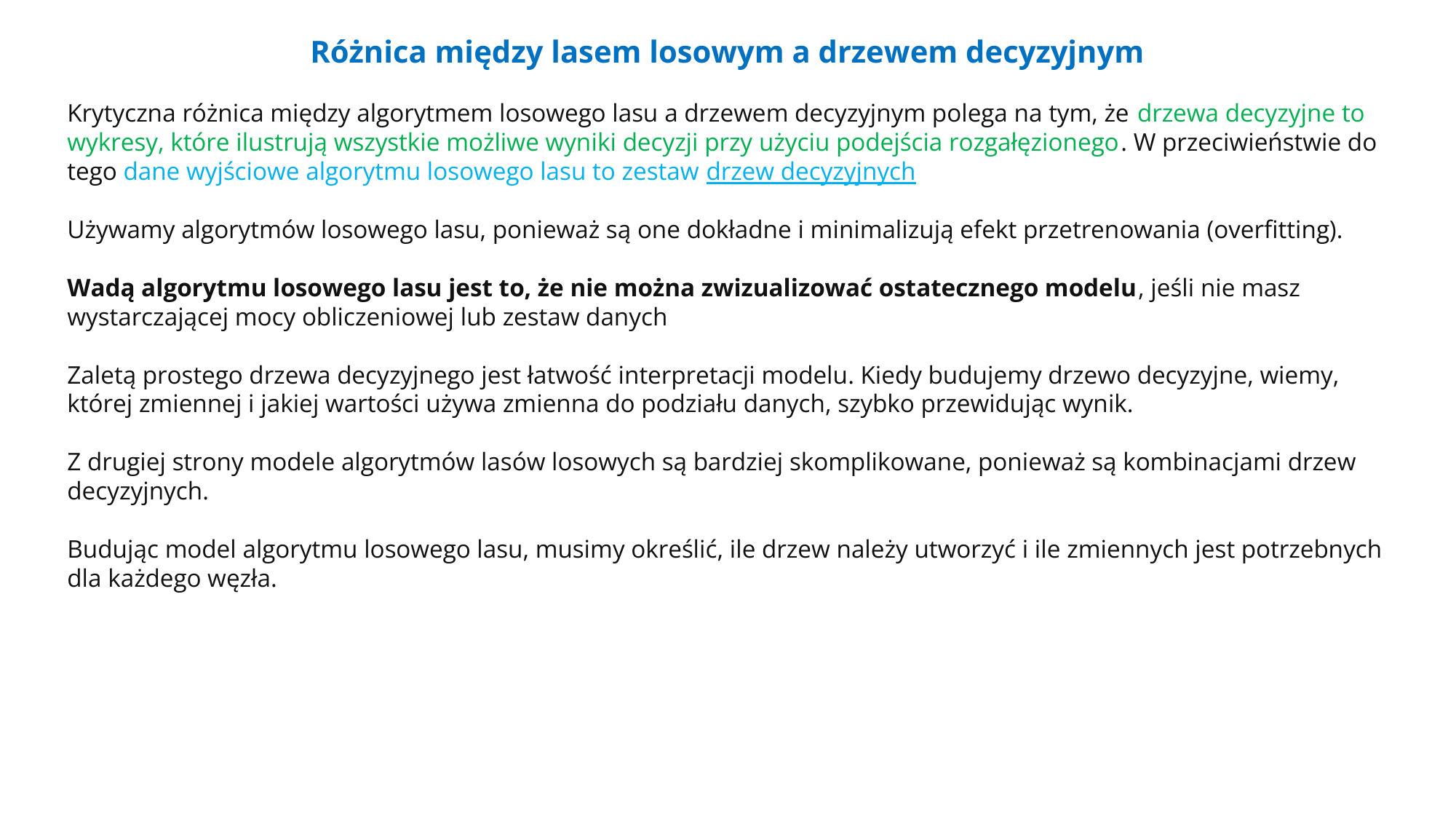

Różnica między lasem losowym a drzewem decyzyjnym
 
Krytyczna różnica między algorytmem losowego lasu a drzewem decyzyjnym polega na tym, że drzewa decyzyjne to wykresy, które ilustrują wszystkie możliwe wyniki decyzji przy użyciu podejścia rozgałęzionego. W przeciwieństwie do tego dane wyjściowe algorytmu losowego lasu to zestaw drzew decyzyjnych

Używamy algorytmów losowego lasu, ponieważ są one dokładne i minimalizują efekt przetrenowania (overfitting).

Wadą algorytmu losowego lasu jest to, że nie można zwizualizować ostatecznego modelu, jeśli nie masz wystarczającej mocy obliczeniowej lub zestaw danych

Zaletą prostego drzewa decyzyjnego jest łatwość interpretacji modelu. Kiedy budujemy drzewo decyzyjne, wiemy, której zmiennej i jakiej wartości używa zmienna do podziału danych, szybko przewidując wynik.

Z drugiej strony modele algorytmów lasów losowych są bardziej skomplikowane, ponieważ są kombinacjami drzew decyzyjnych.

Budując model algorytmu losowego lasu, musimy określić, ile drzew należy utworzyć i ile zmiennych jest potrzebnych dla każdego węzła.